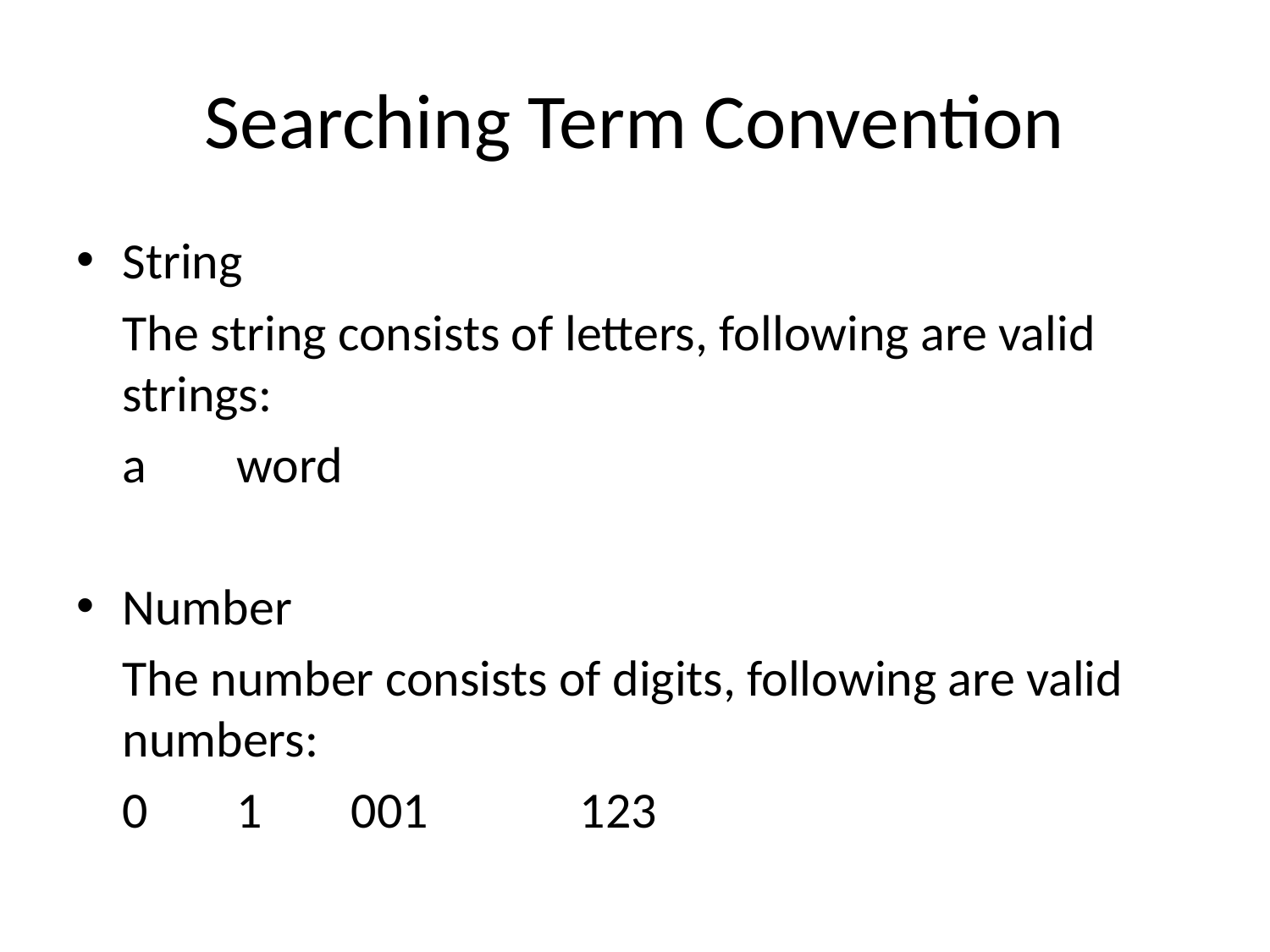

# Searching Term Convention
String
	The string consists of letters, following are valid strings:
	a	word

Number
	The number consists of digits, following are valid numbers:
	0	1	001		123